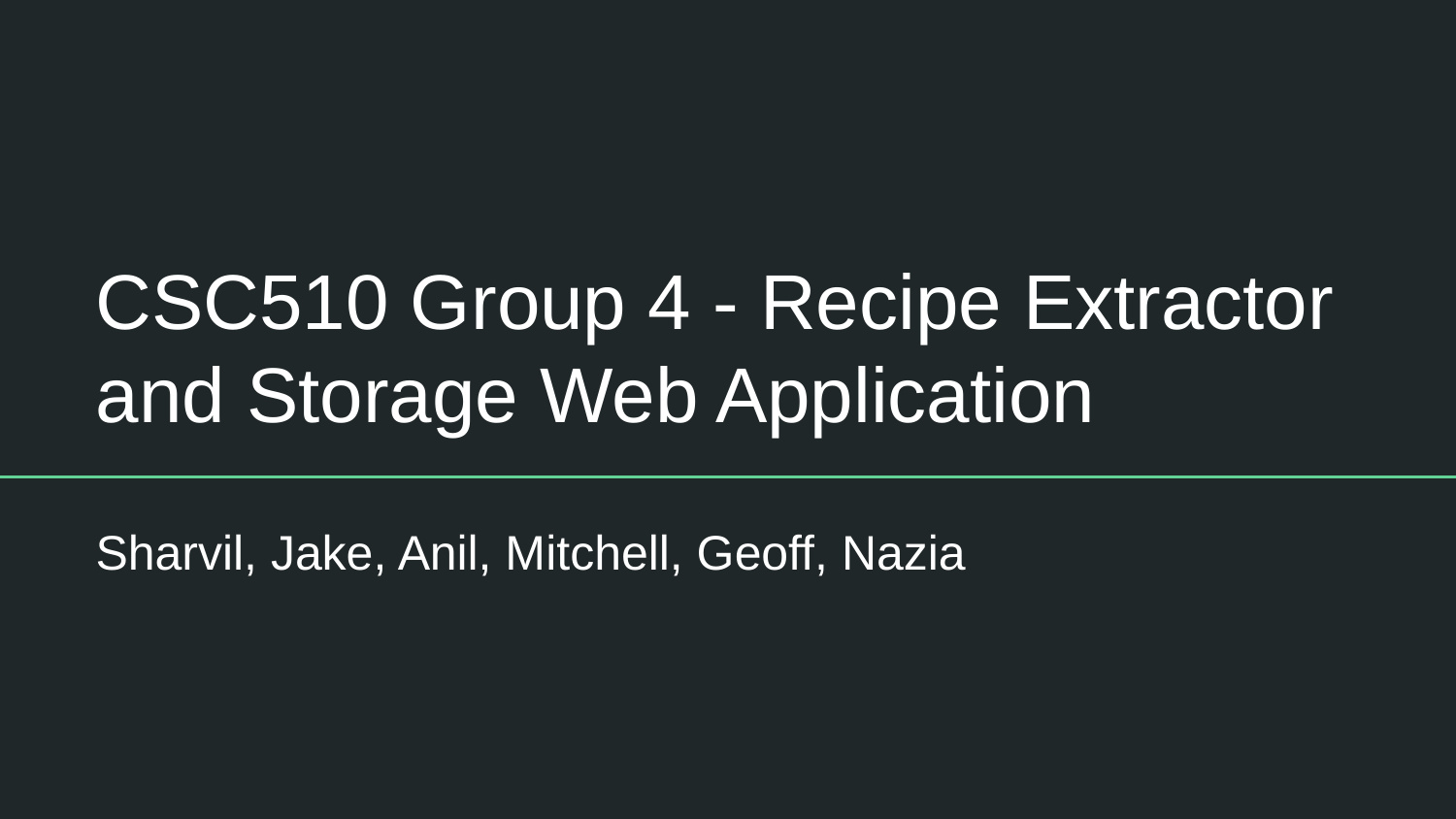

# CSC510 Group 4 - Recipe Extractor and Storage Web Application
Sharvil, Jake, Anil, Mitchell, Geoff, Nazia